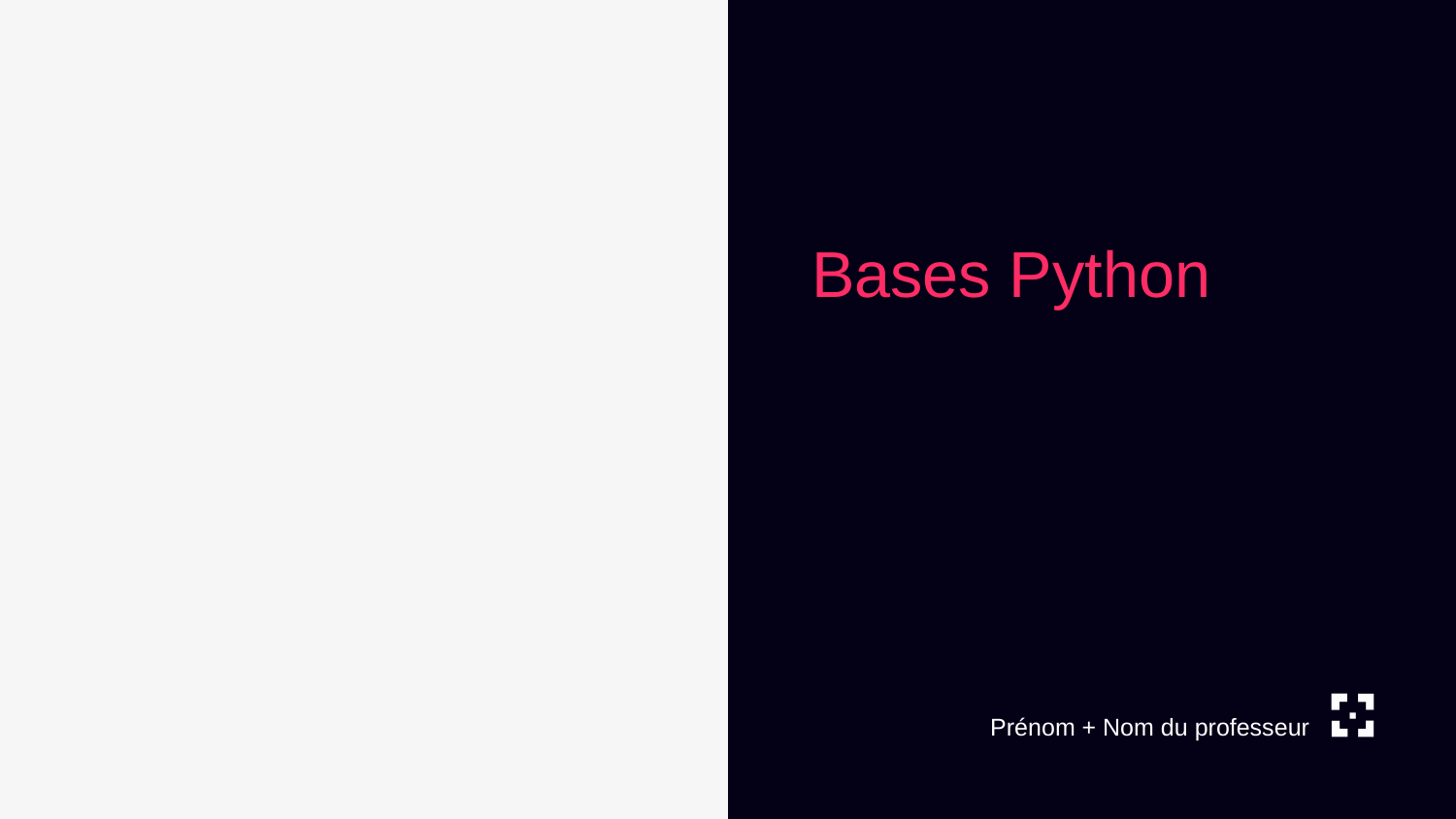

Bases Python

Prénom + Nom du professeur